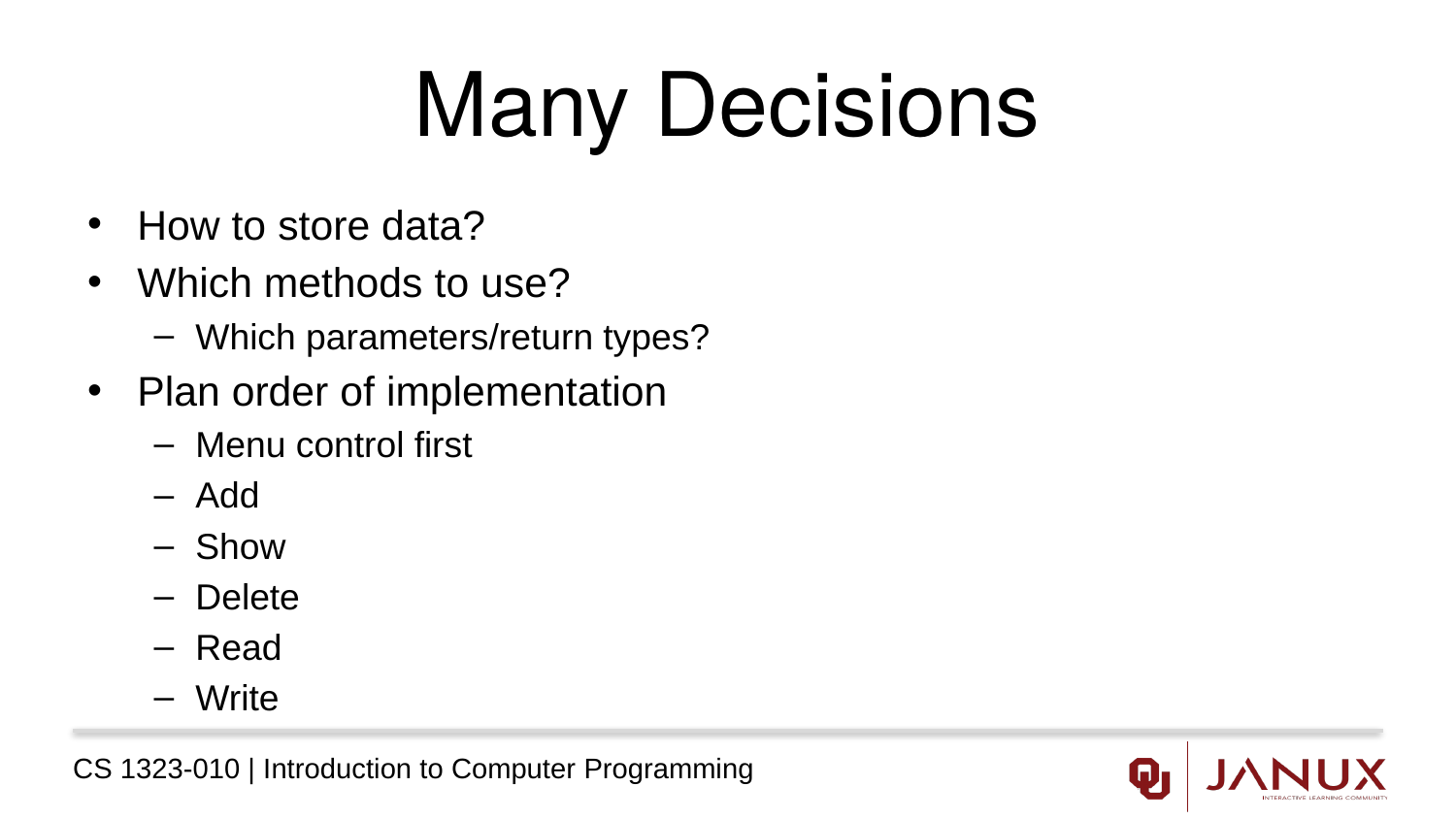

# Many Decisions
How to store data?
Which methods to use?
Which parameters/return types?
Plan order of implementation
Menu control first
Add
Show
Delete
Read
Write